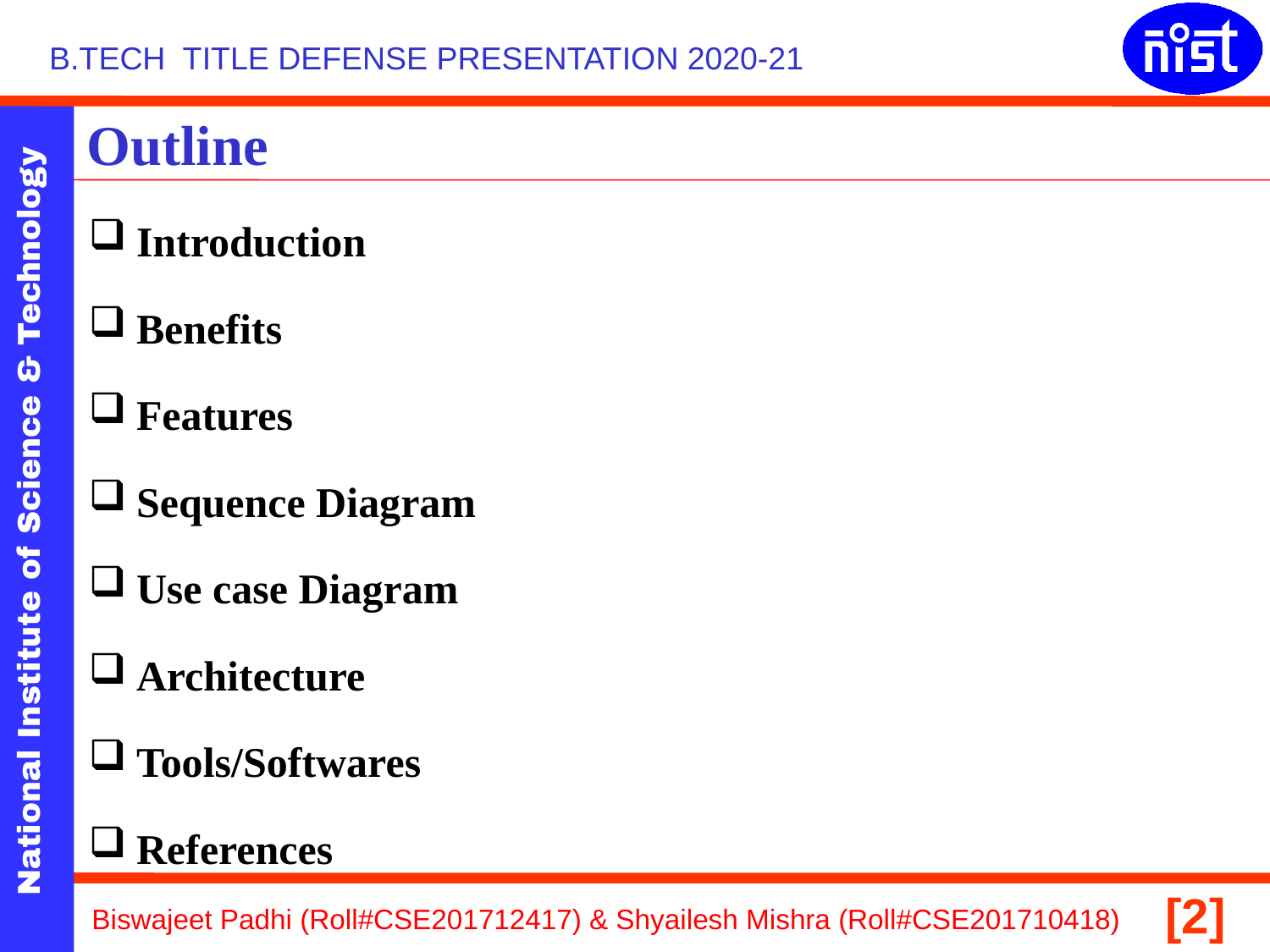

Outline
Introduction
Benefits
Features
Sequence Diagram
Use case Diagram
Architecture
Tools/Softwares
References

Biswajeet Padhi (Roll#CSE201712417) & Shyailesh Mishra (Roll#CSE201710418)